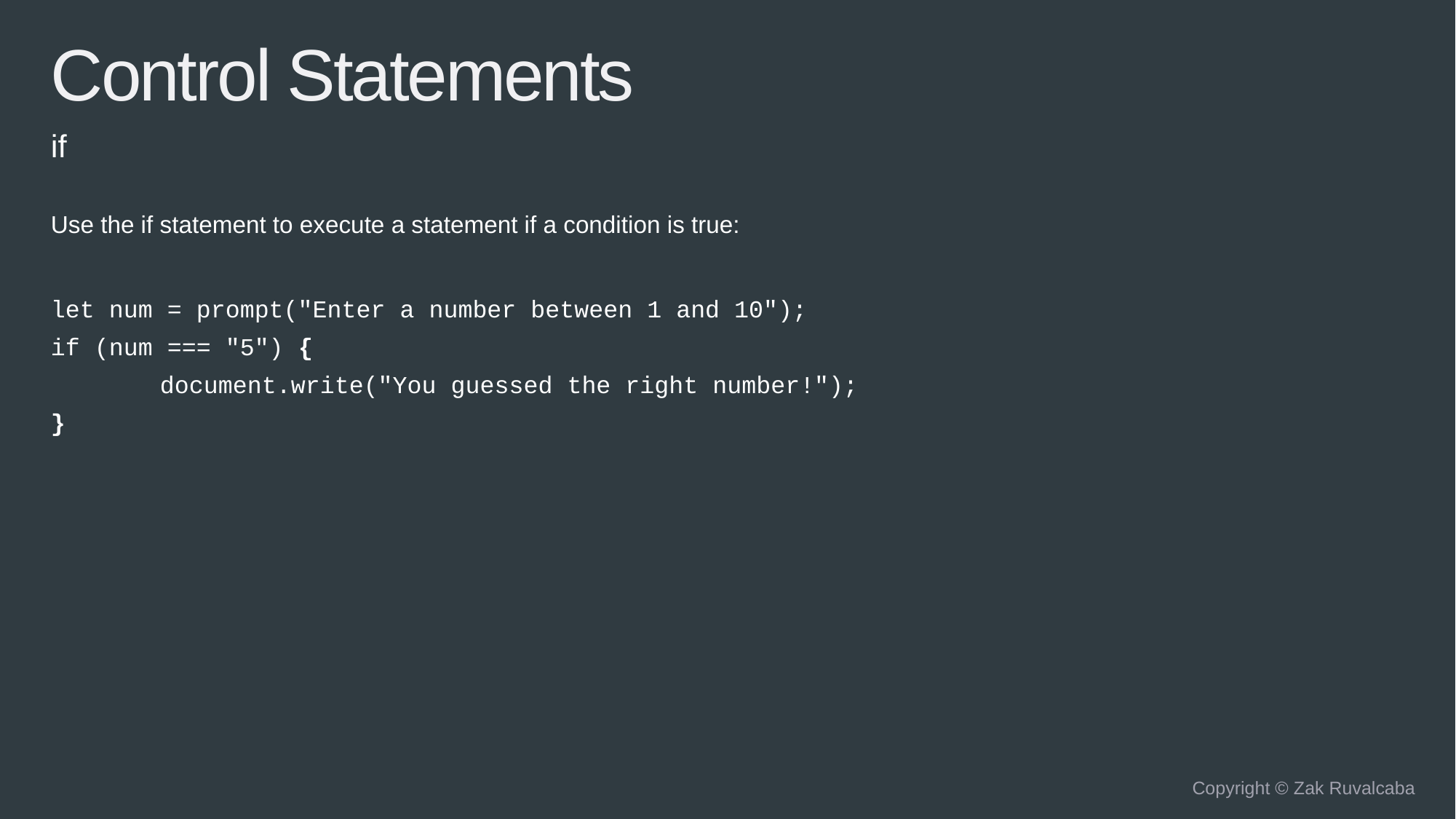

# Control Statements
if
Use the if statement to execute a statement if a condition is true:

let num = prompt("Enter a number between 1 and 10");
if (num === "5") {
	document.write("You guessed the right number!");
}